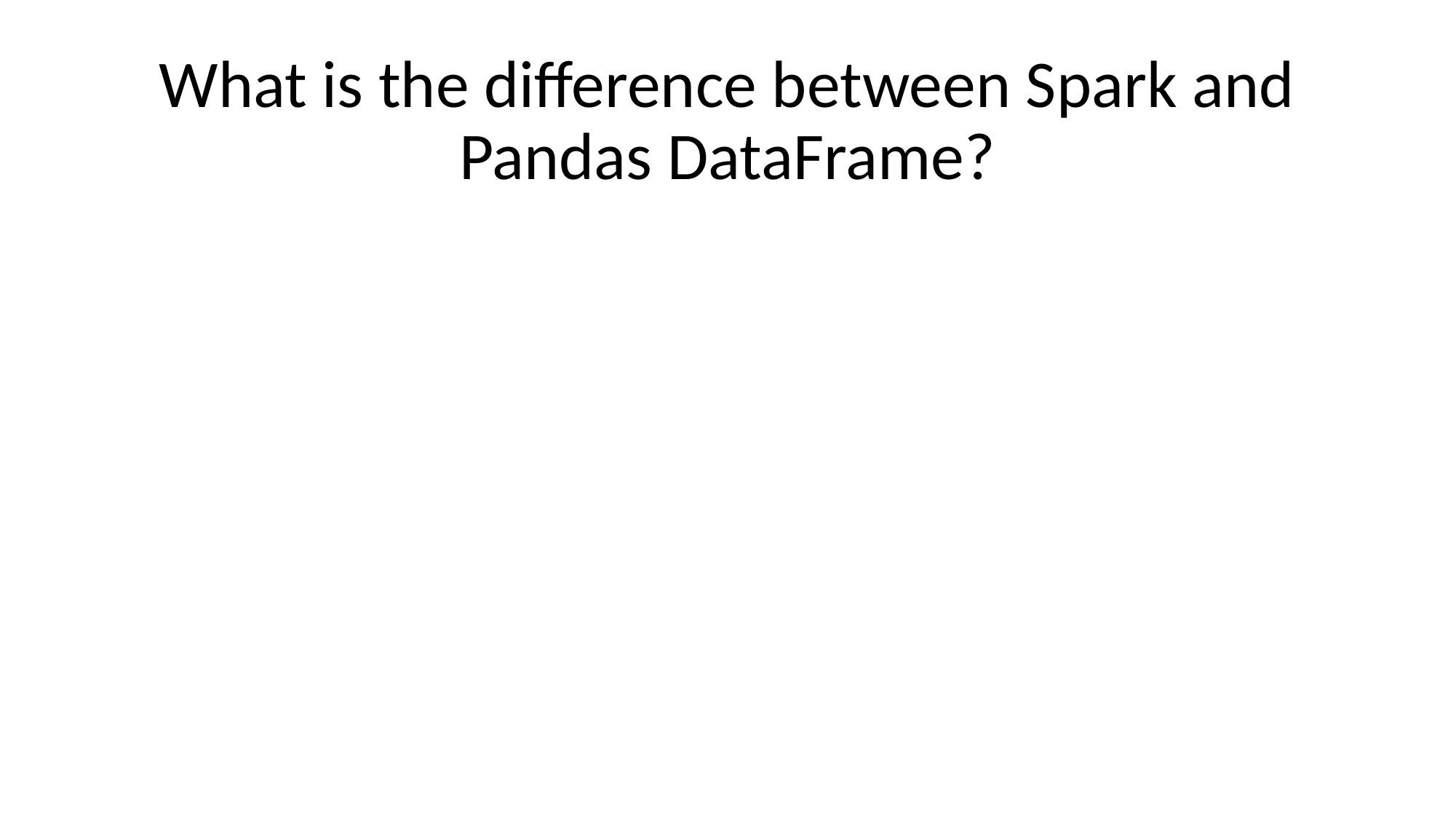

# What is the difference between Spark and Pandas DataFrame?